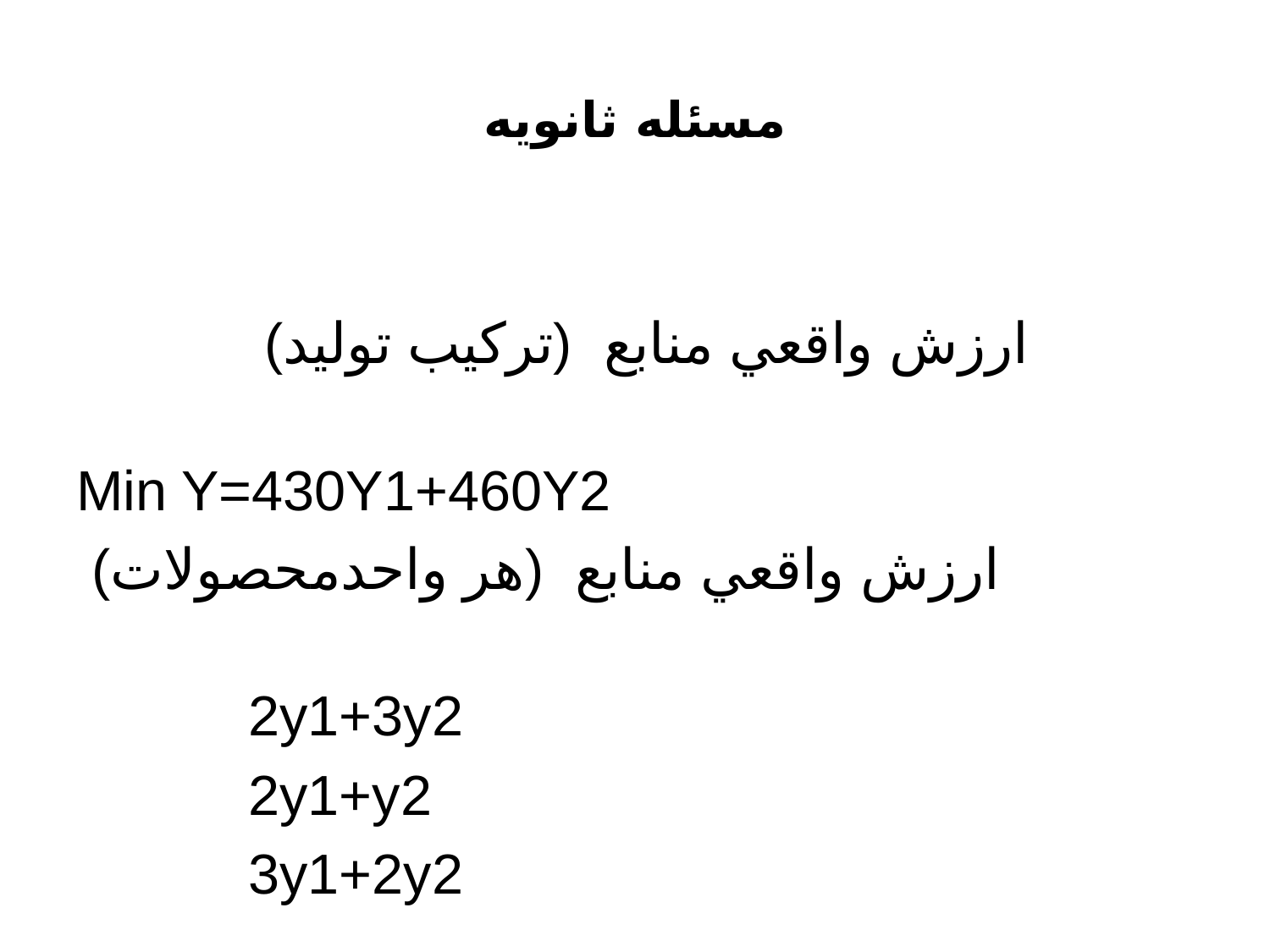

# مسئله ثانويه

            ارزش واقعي منابع  (تركيب توليد)
Min Y=430Y1+460Y2
 ارزش واقعي منابع  (هر واحدمحصولات)
           2y1+3y2
           2y1+y2
           3y1+2y2